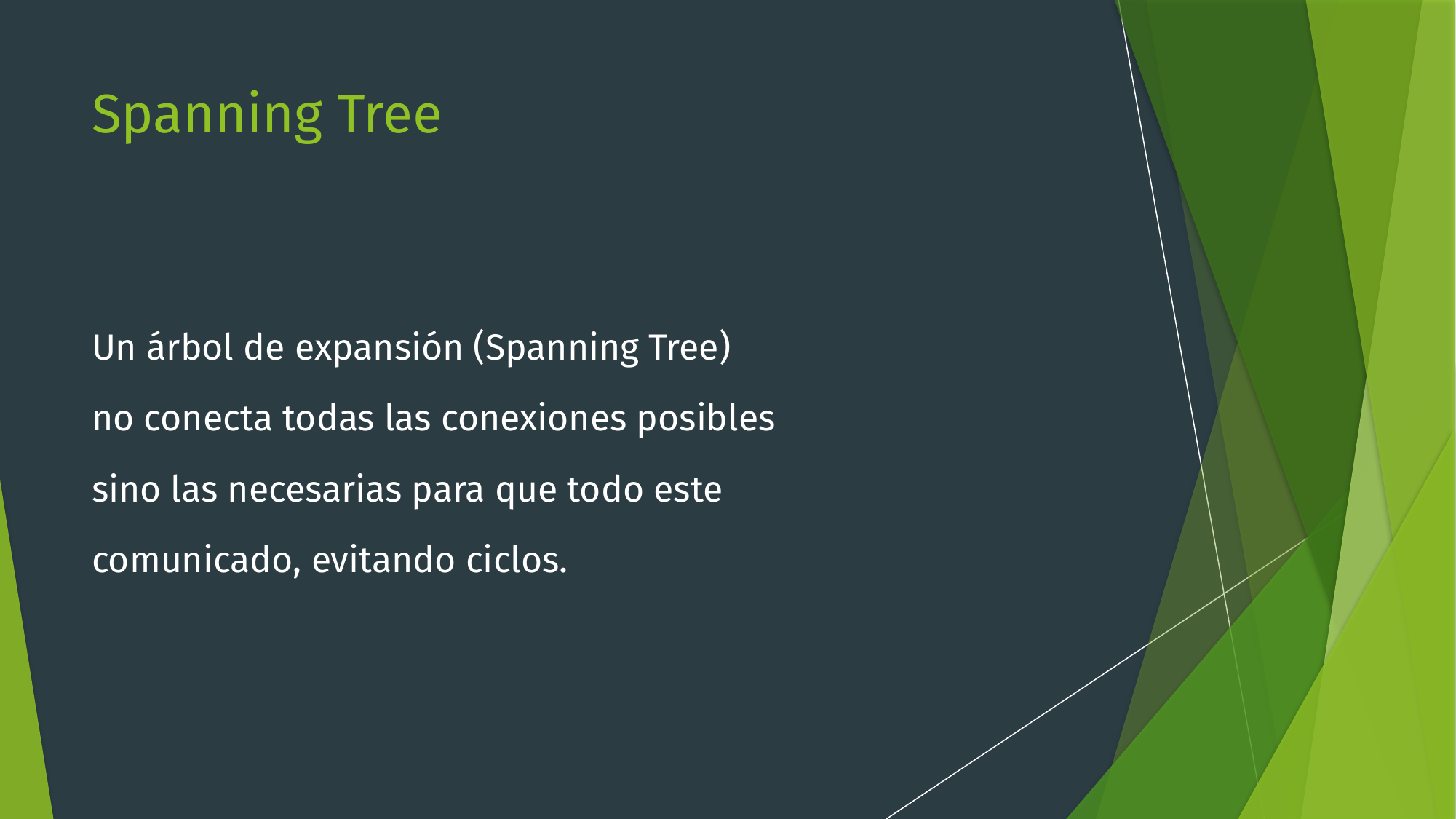

# Spanning Tree

Un árbol de expansión (Spanning Tree)
no conecta todas las conexiones posibles
sino las necesarias para que todo este
comunicado, evitando ciclos.